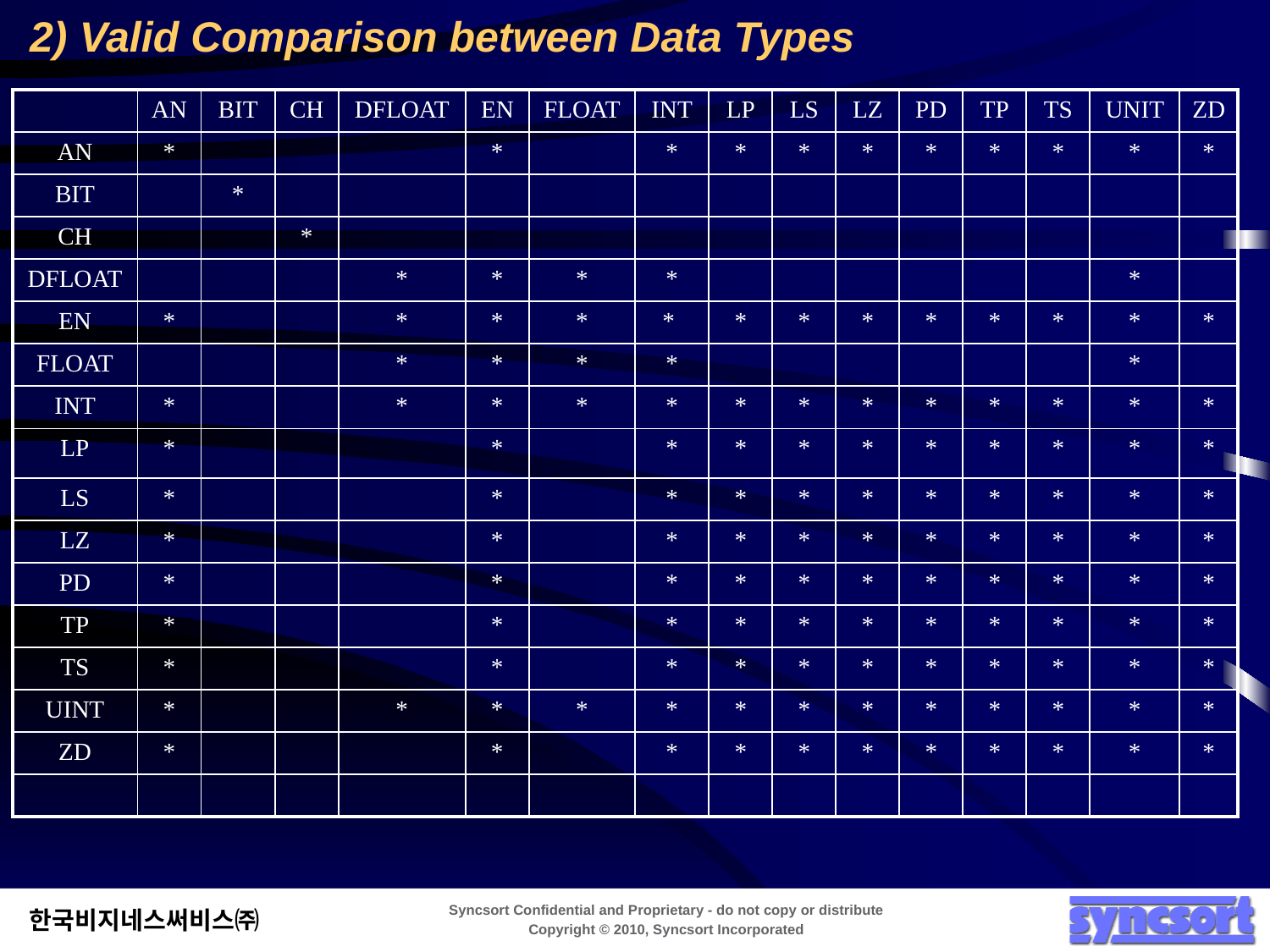

2) Valid Comparison between Data Types
|  | AN | BIT | CH | DFLOAT | EN | FLOAT | INT | LP | LS | LZ | PD | TP | TS | UNIT | ZD |
| --- | --- | --- | --- | --- | --- | --- | --- | --- | --- | --- | --- | --- | --- | --- | --- |
| AN | \* |  |  |  | \* |  | \* | \* | \* | \* | \* | \* | \* | \* | \* |
| BIT |  | \* |  |  |  |  |  |  |  |  |  |  |  |  |  |
| CH |  |  | \* |  |  |  |  |  |  |  |  |  |  |  |  |
| DFLOAT |  |  |  | \* | \* | \* | \* |  |  |  |  |  |  | \* |  |
| EN | \* |  |  | \* | \* | \* | \* | \* | \* | \* | \* | \* | \* | \* | \* |
| FLOAT |  |  |  | \* | \* | \* | \* |  |  |  |  |  |  | \* |  |
| INT | \* |  |  | \* | \* | \* | \* | \* | \* | \* | \* | \* | \* | \* | \* |
| LP | \* |  |  |  | \* |  | \* | \* | \* | \* | \* | \* | \* | \* | \* |
| LS | \* |  |  |  | \* |  | \* | \* | \* | \* | \* | \* | \* | \* | \* |
| LZ | \* |  |  |  | \* |  | \* | \* | \* | \* | \* | \* | \* | \* | \* |
| PD | \* |  |  |  | \* |  | \* | \* | \* | \* | \* | \* | \* | \* | \* |
| TP | \* |  |  |  | \* |  | \* | \* | \* | \* | \* | \* | \* | \* | \* |
| TS | \* |  |  |  | \* |  | \* | \* | \* | \* | \* | \* | \* | \* | \* |
| UINT | \* |  |  | \* | \* | \* | \* | \* | \* | \* | \* | \* | \* | \* | \* |
| ZD | \* |  |  |  | \* |  | \* | \* | \* | \* | \* | \* | \* | \* | \* |
|  |  |  |  |  |  |  |  |  |  |  |  |  |  |  |  |